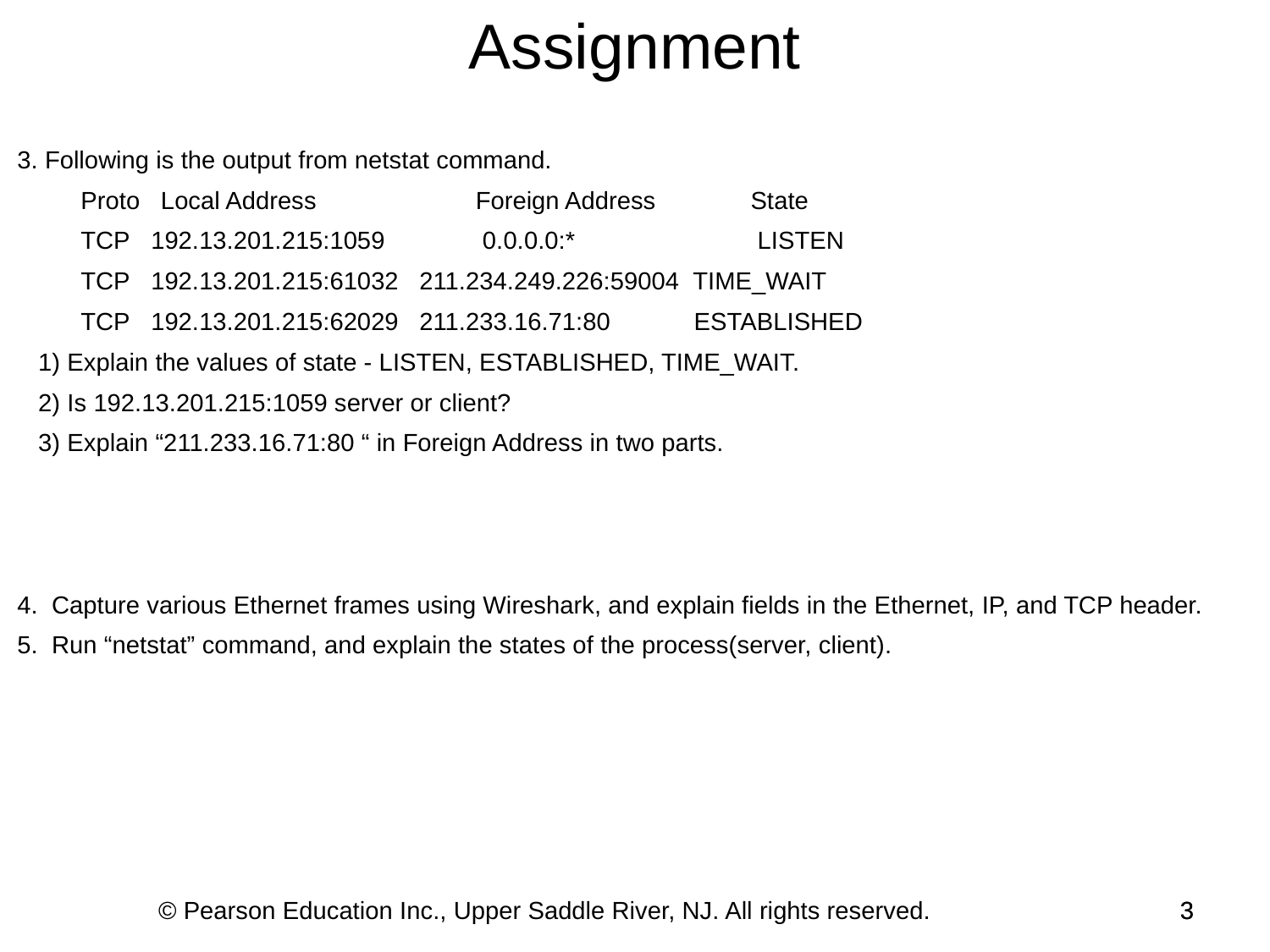

Assignment

3. Following is the output from netstat command.
  	Proto   Local Address       	  Foreign Address       	     State
	TCP   192.13.201.215:1059 	   0.0.0.0:*                 	      LISTEN
	TCP   192.13.201.215:61032   211.234.249.226:59004  TIME_WAIT
	TCP   192.13.201.215:62029   211.233.16.71:80            ESTABLISHED
   1) Explain the values of state - LISTEN, ESTABLISHED, TIME_WAIT.
   2) Is 192.13.201.215:1059 server or client?
   3) Explain “211.233.16.71:80 “ in Foreign Address in two parts.

4.  Capture various Ethernet frames using Wireshark, and explain fields in the Ethernet, IP, and TCP header.
5.  Run “netstat” command, and explain the states of the process(server, client).

© Pearson Education Inc., Upper Saddle River, NJ. All rights reserved.
3
3